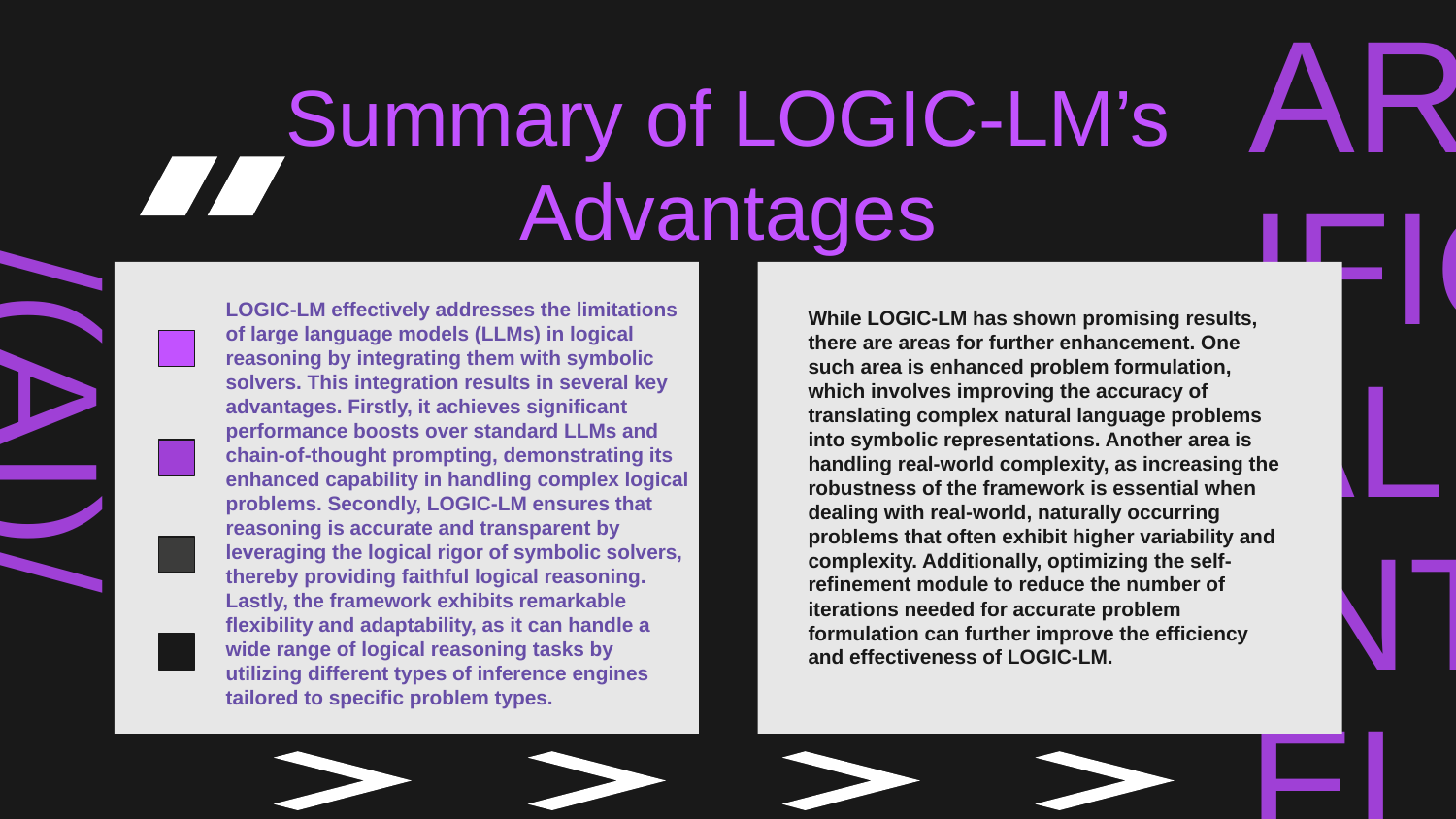

# Summary of LOGIC-LM’s Advantages

LOGIC-LM effectively addresses the limitations of large language models (LLMs) in logical reasoning by integrating them with symbolic solvers. This integration results in several key advantages. Firstly, it achieves significant performance boosts over standard LLMs and chain-of-thought prompting, demonstrating its enhanced capability in handling complex logical problems. Secondly, LOGIC-LM ensures that reasoning is accurate and transparent by leveraging the logical rigor of symbolic solvers, thereby providing faithful logical reasoning. Lastly, the framework exhibits remarkable flexibility and adaptability, as it can handle a wide range of logical reasoning tasks by utilizing different types of inference engines tailored to specific problem types.
While LOGIC-LM has shown promising results, there are areas for further enhancement. One such area is enhanced problem formulation, which involves improving the accuracy of translating complex natural language problems into symbolic representations. Another area is handling real-world complexity, as increasing the robustness of the framework is essential when dealing with real-world, naturally occurring problems that often exhibit higher variability and complexity. Additionally, optimizing the self-refinement module to reduce the number of iterations needed for accurate problem formulation can further improve the efficiency and effectiveness of LOGIC-LM.